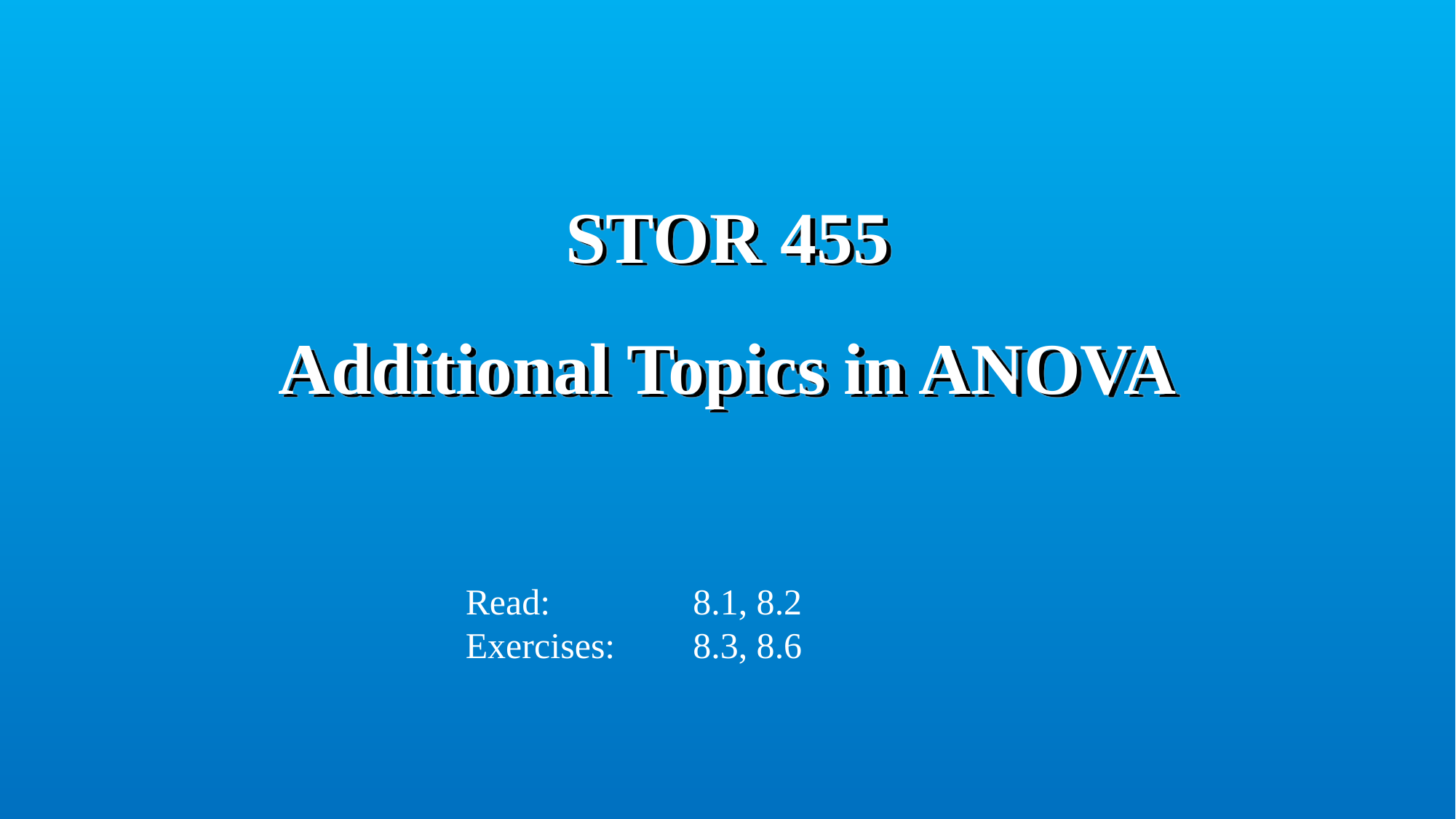

# STOR 455 Additional Topics in ANOVA

Read:		 8.1, 8.2
Exercises:	 8.3, 8.6